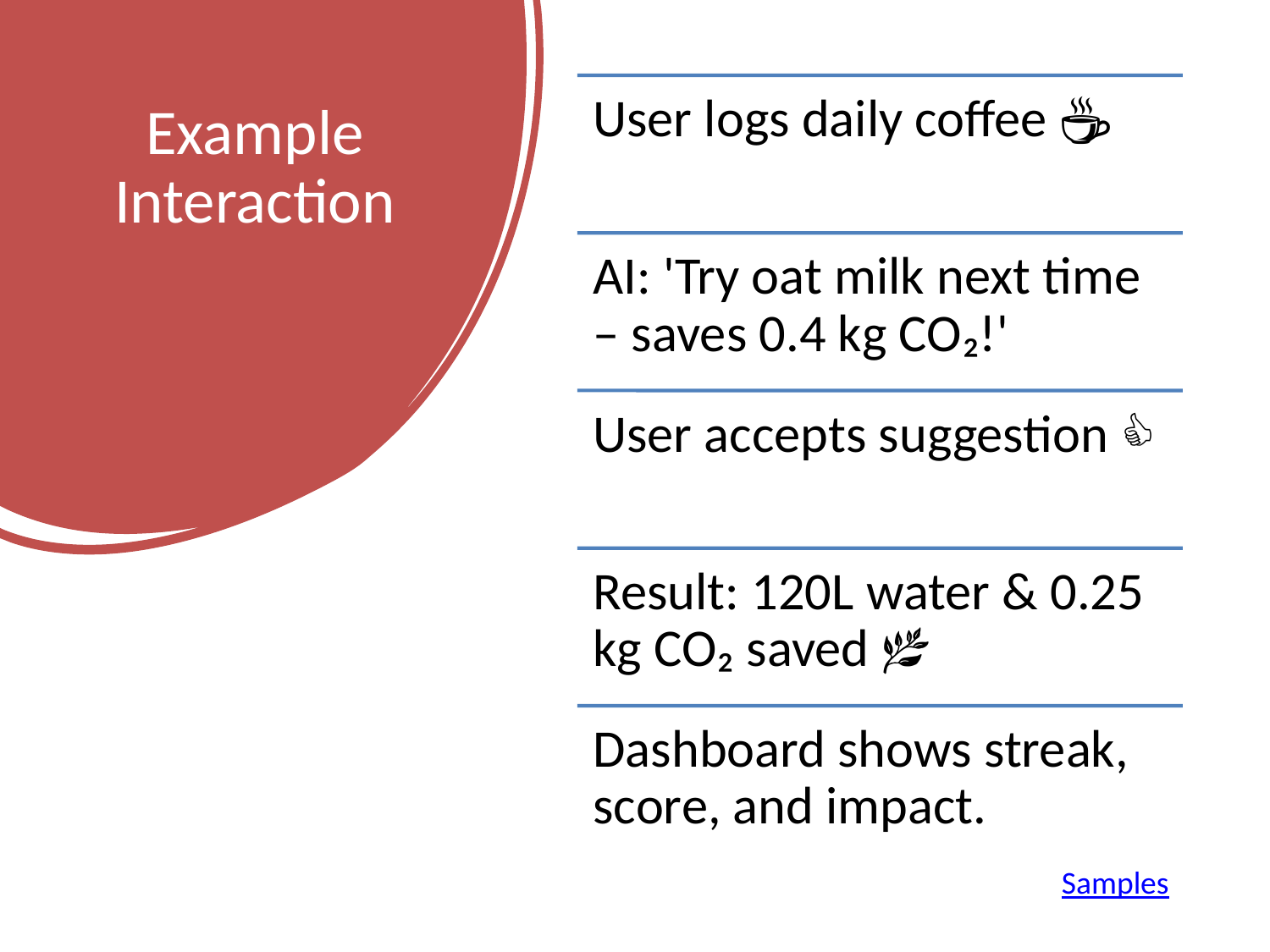

User logs daily coffee ☕️
AI: 'Try oat milk next time – saves 0.4 kg CO₂!'
User accepts suggestion 👍
Result: 120L water & 0.25 kg CO₂ saved 🌿
Dashboard shows streak, score, and impact.
# Example Interaction
Samples